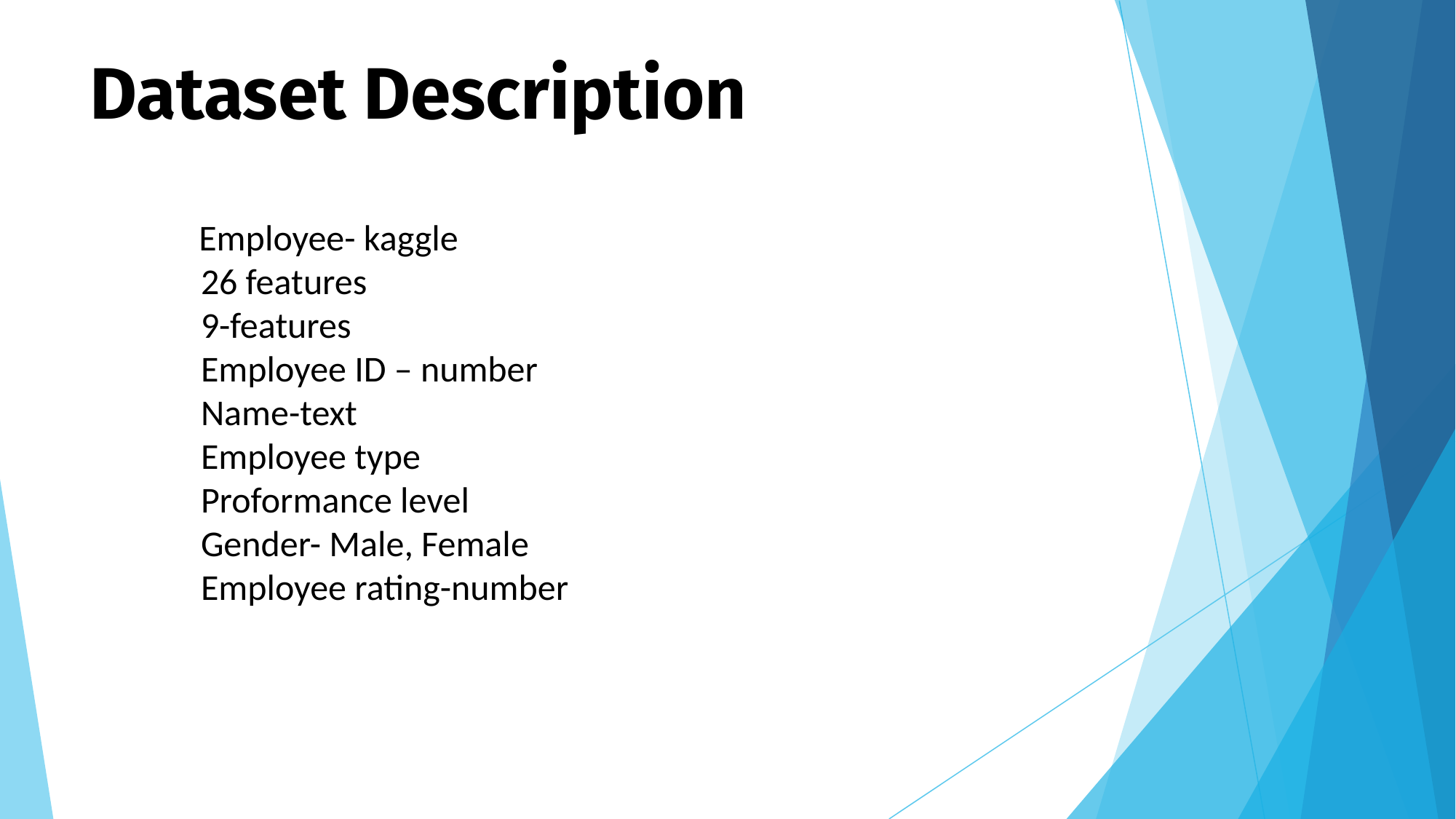

# Dataset Description
 Employee- kaggle
 26 features
 9-features
 Employee ID – number
 Name-text
 Employee type
 Proformance level
 Gender- Male, Female
 Employee rating-number